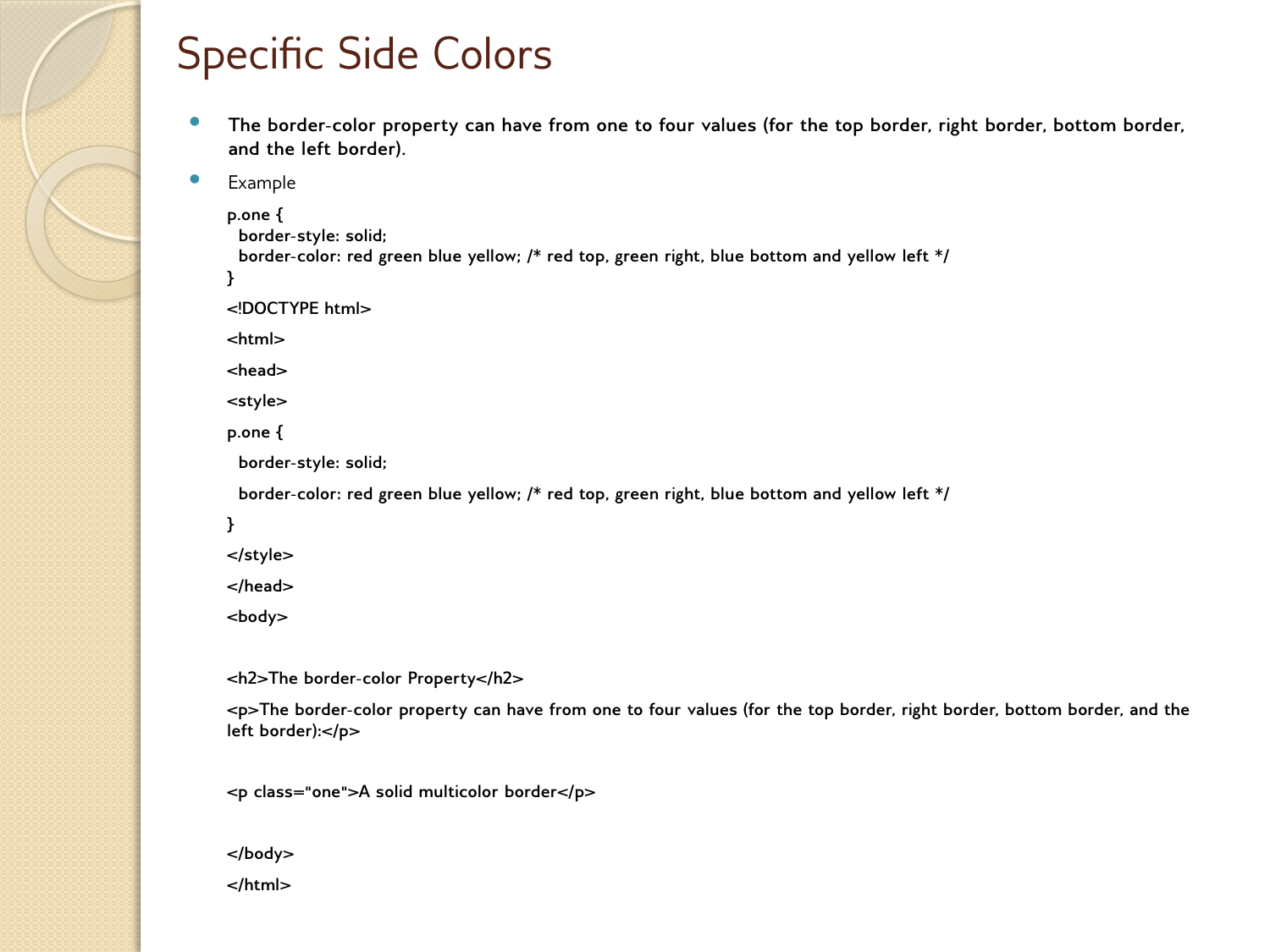

# Specific Side Colors
The border-color property can have from one to four values (for the top border, right border, bottom border, and the left border).
Example
p.one {
  border-style: solid;
  border-color: red green blue yellow; /* red top, green right, blue bottom and yellow left */
}
<!DOCTYPE html>
<html>
<head>
<style>
p.one {
  border-style: solid;
  border-color: red green blue yellow; /* red top, green right, blue bottom and yellow left */
}
</style>
</head>
<body>

<h2>The border-color Property</h2>
<p>The border-color property can have from one to four values (for the top border, right border, bottom border, and the left border):</p>

<p class="one">A solid multicolor border</p>

</body>
</html>